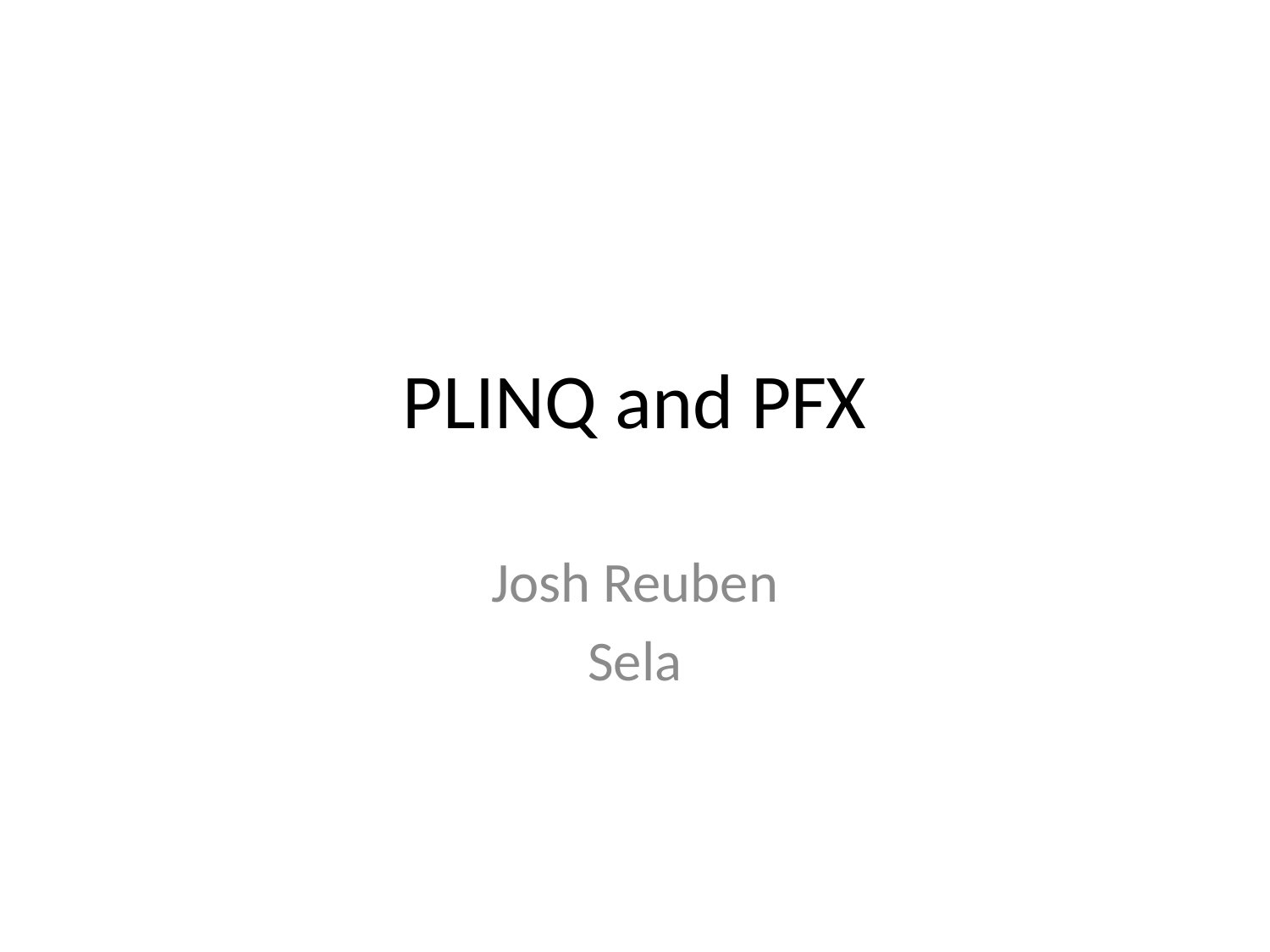

# PLINQ and PFX
Josh Reuben
Sela